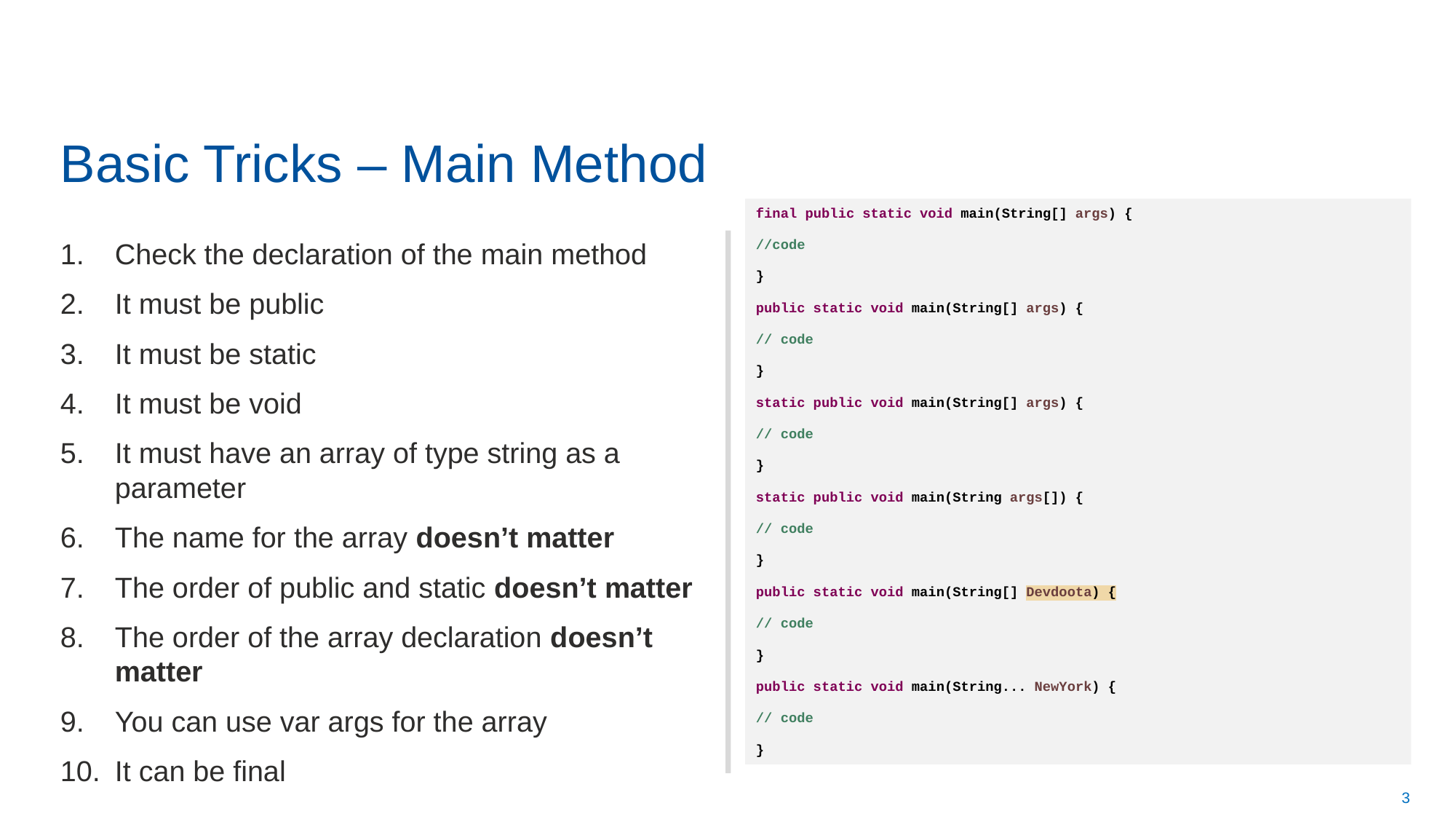

# Basic Tricks – Main Method
final public static void main(String[] args) {
//code
}
public static void main(String[] args) {
// code
}
static public void main(String[] args) {
// code
}
static public void main(String args[]) {
// code
}
public static void main(String[] Devdoota) {
// code
}
public static void main(String... NewYork) {
// code
}
Check the declaration of the main method
It must be public
It must be static
It must be void
It must have an array of type string as a parameter
The name for the array doesn’t matter
The order of public and static doesn’t matter
The order of the array declaration doesn’t matter
You can use var args for the array
It can be final